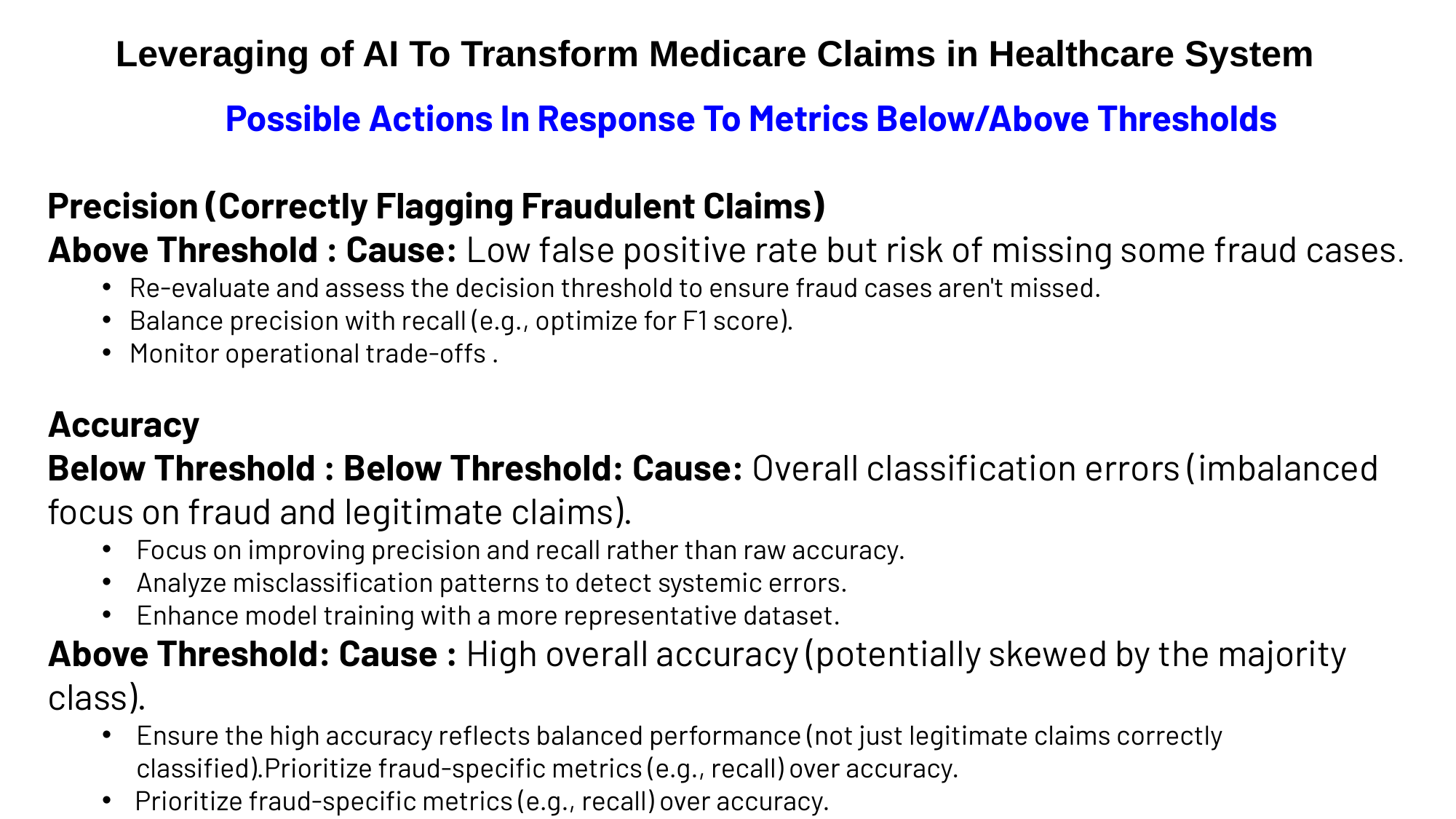

Leveraging of AI To Transform Medicare Claims in Healthcare System

Possible Actions In Response To Metrics Below/Above Thresholds

Precision (Correctly Flagging Fraudulent Claims)
Above Threshold : Cause: Low false positive rate but risk of missing some fraud cases.
Re-evaluate and assess the decision threshold to ensure fraud cases aren't missed.
Balance precision with recall (e.g., optimize for F1 score).
Monitor operational trade-offs .

Accuracy
Below Threshold : Below Threshold: Cause: Overall classification errors (imbalanced focus on fraud and legitimate claims).
Focus on improving precision and recall rather than raw accuracy.
Analyze misclassification patterns to detect systemic errors.
Enhance model training with a more representative dataset.
Above Threshold: Cause : High overall accuracy (potentially skewed by the majority class).
Ensure the high accuracy reflects balanced performance (not just legitimate claims correctly classified).Prioritize fraud-specific metrics (e.g., recall) over accuracy.
 Prioritize fraud-specific metrics (e.g., recall) over accuracy.